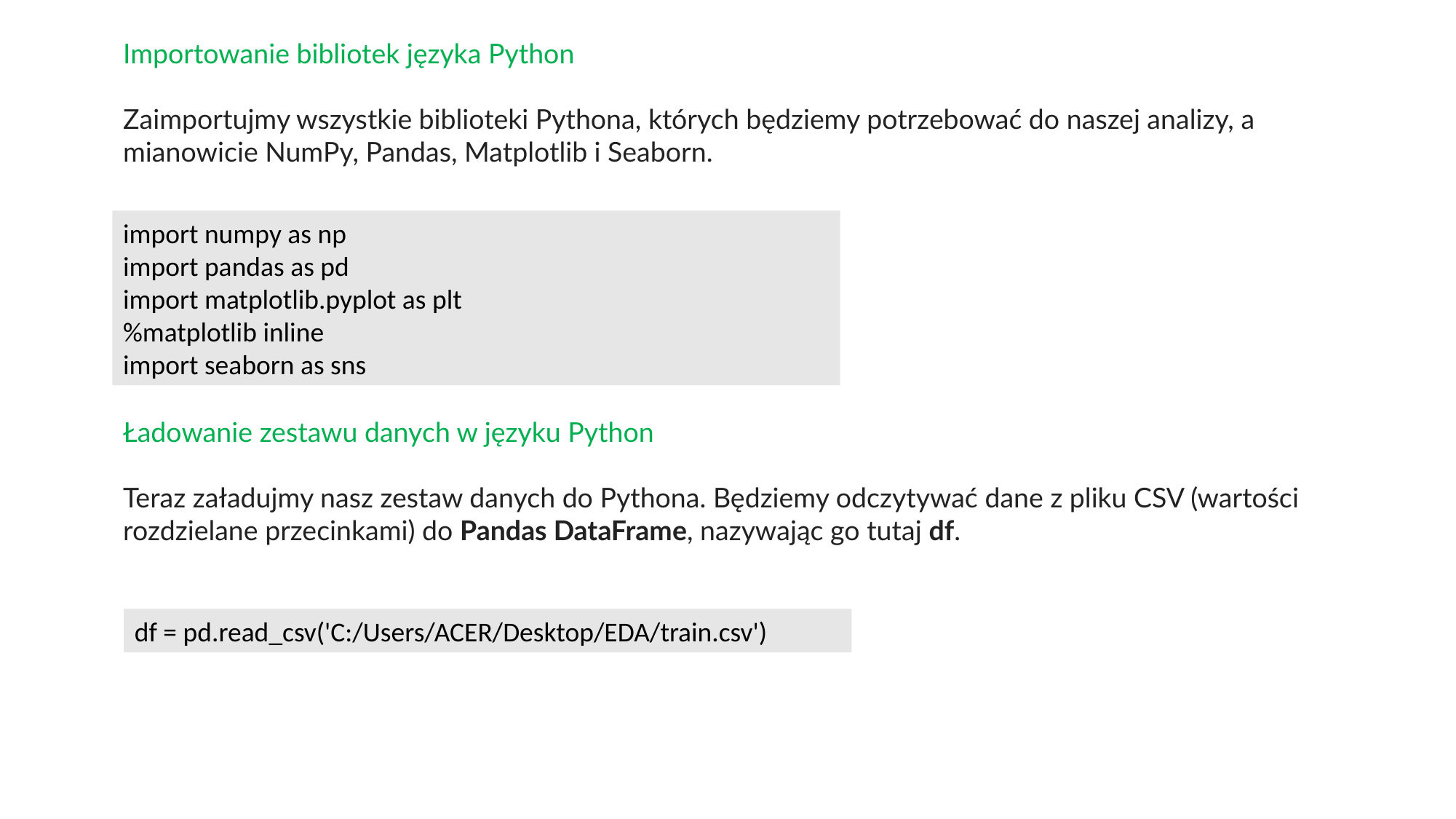

Importowanie bibliotek języka Python

Zaimportujmy wszystkie biblioteki Pythona, których będziemy potrzebować do naszej analizy, a mianowicie NumPy, Pandas, Matplotlib i Seaborn.

import numpy as np
import pandas as pd
import matplotlib.pyplot as plt
%matplotlib inline
import seaborn as sns
Ładowanie zestawu danych w języku Python

Teraz załadujmy nasz zestaw danych do Pythona. Będziemy odczytywać dane z pliku CSV (wartości rozdzielane przecinkami) do Pandas DataFrame, nazywając go tutaj df.

df = pd.read_csv('C:/Users/ACER/Desktop/EDA/train.csv')